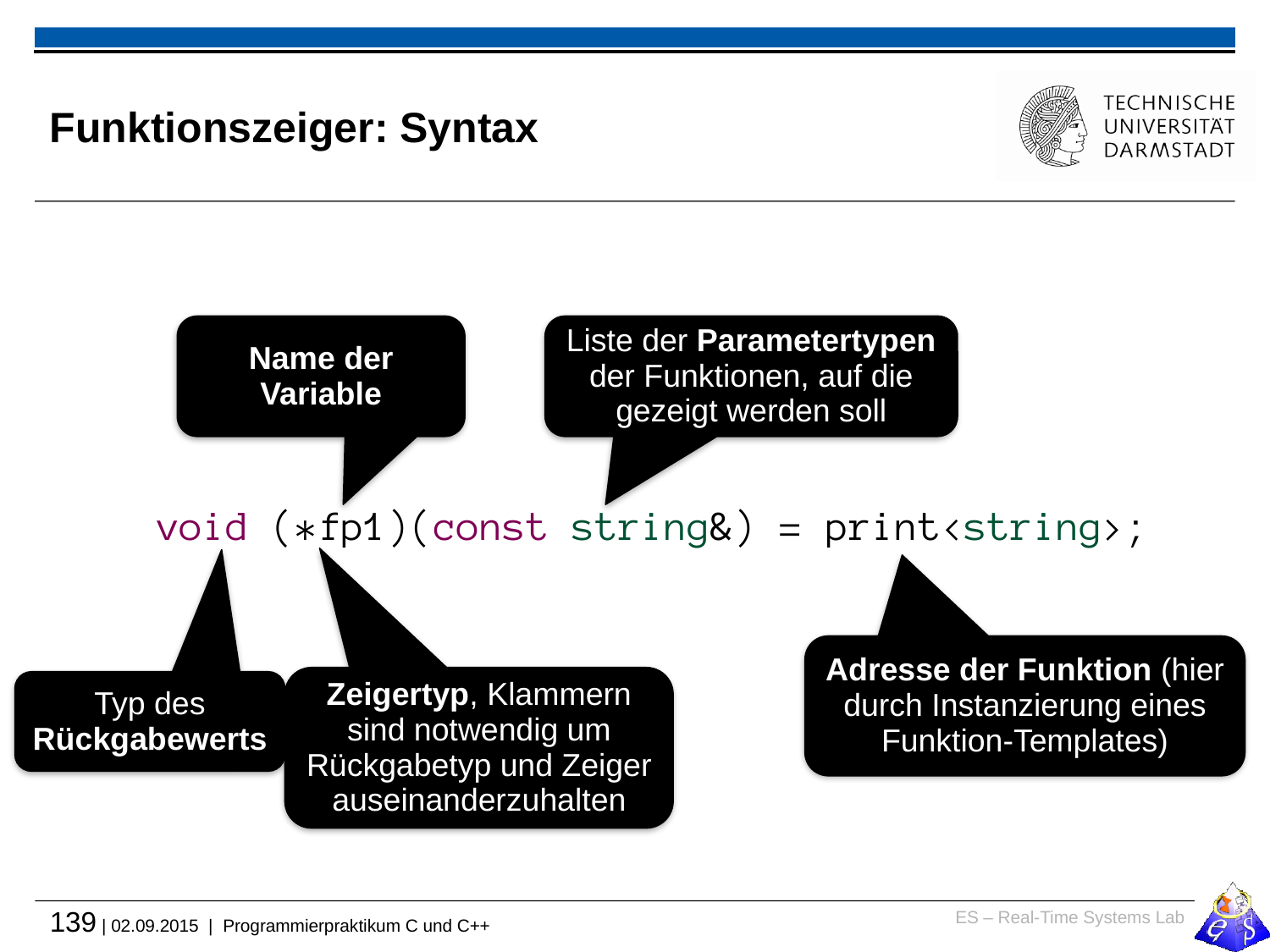

# Funktionszeiger: Syntax
Name der Variable
Liste der Parametertypen der Funktionen, auf die gezeigt werden soll
void (*fp1)(const string&) = print<string>;
Adresse der Funktion (hier durch Instanzierung eines Funktion-Templates)
Zeigertyp, Klammern sind notwendig um Rückgabetyp und Zeiger auseinanderzuhalten
Typ des Rückgabewerts